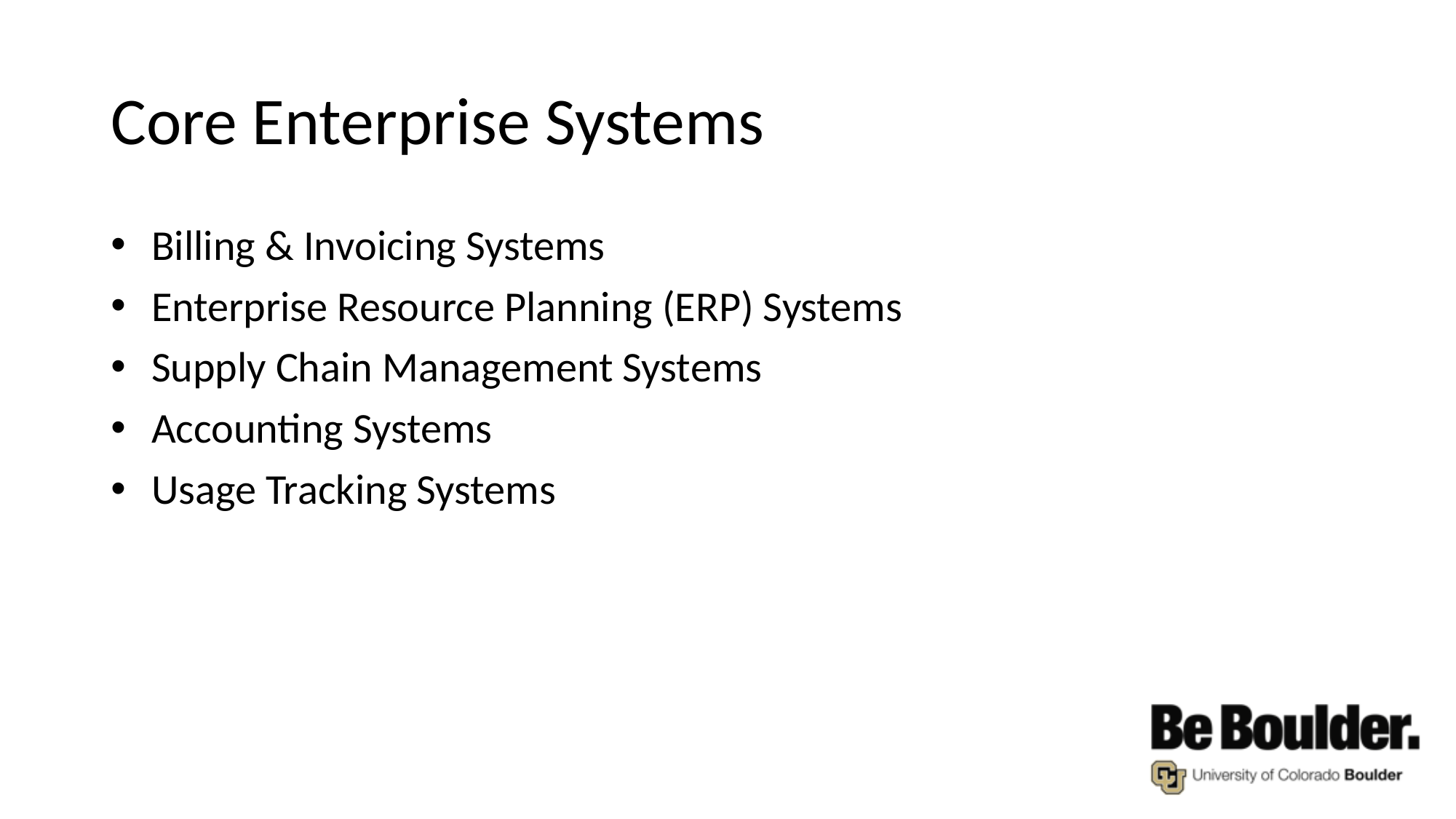

# Core Enterprise Systems
Billing & Invoicing Systems
Enterprise Resource Planning (ERP) Systems
Supply Chain Management Systems
Accounting Systems
Usage Tracking Systems